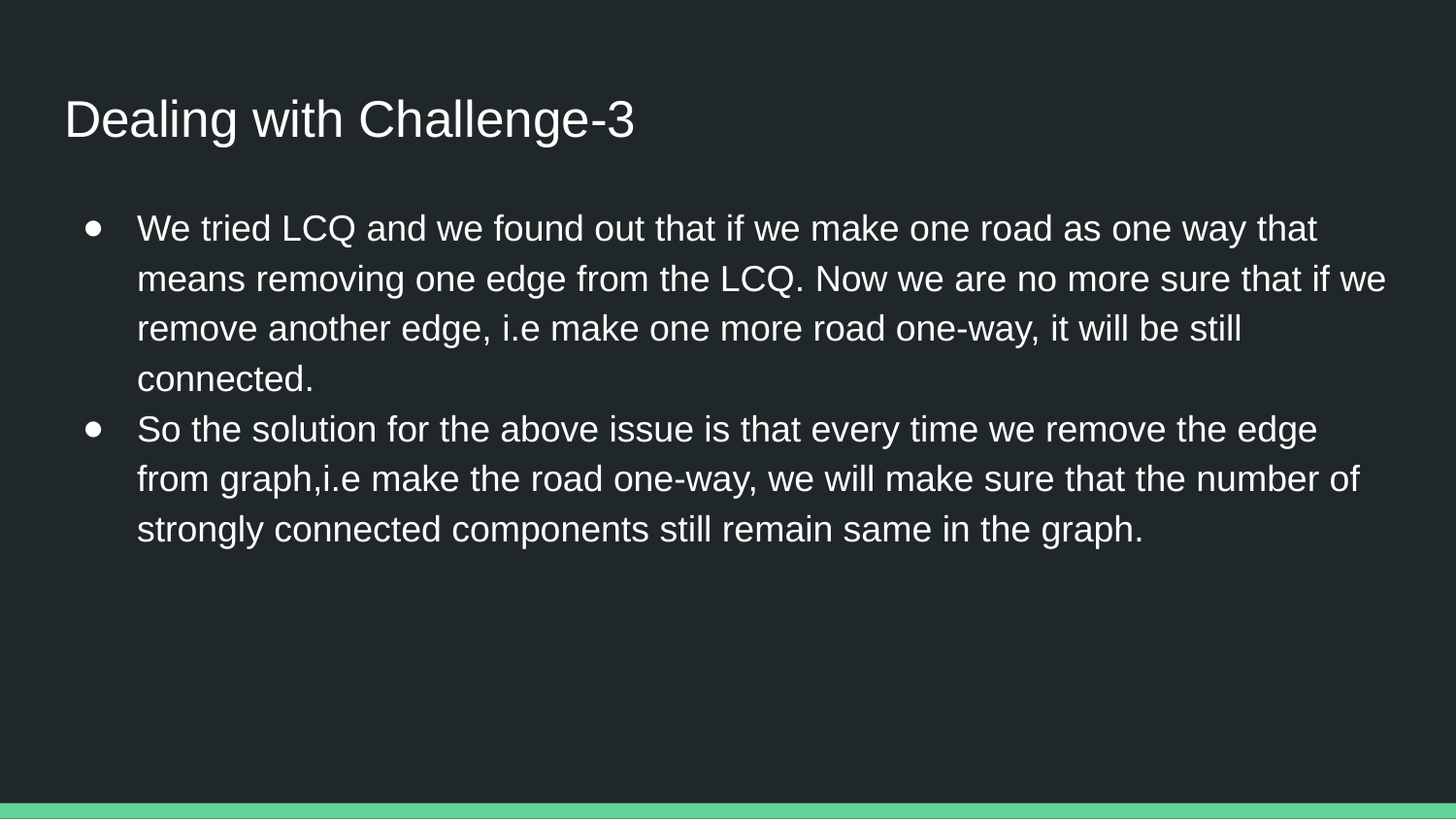

# Dealing with Challenge-3
We tried LCQ and we found out that if we make one road as one way that means removing one edge from the LCQ. Now we are no more sure that if we remove another edge, i.e make one more road one-way, it will be still connected.
So the solution for the above issue is that every time we remove the edge from graph,i.e make the road one-way, we will make sure that the number of strongly connected components still remain same in the graph.